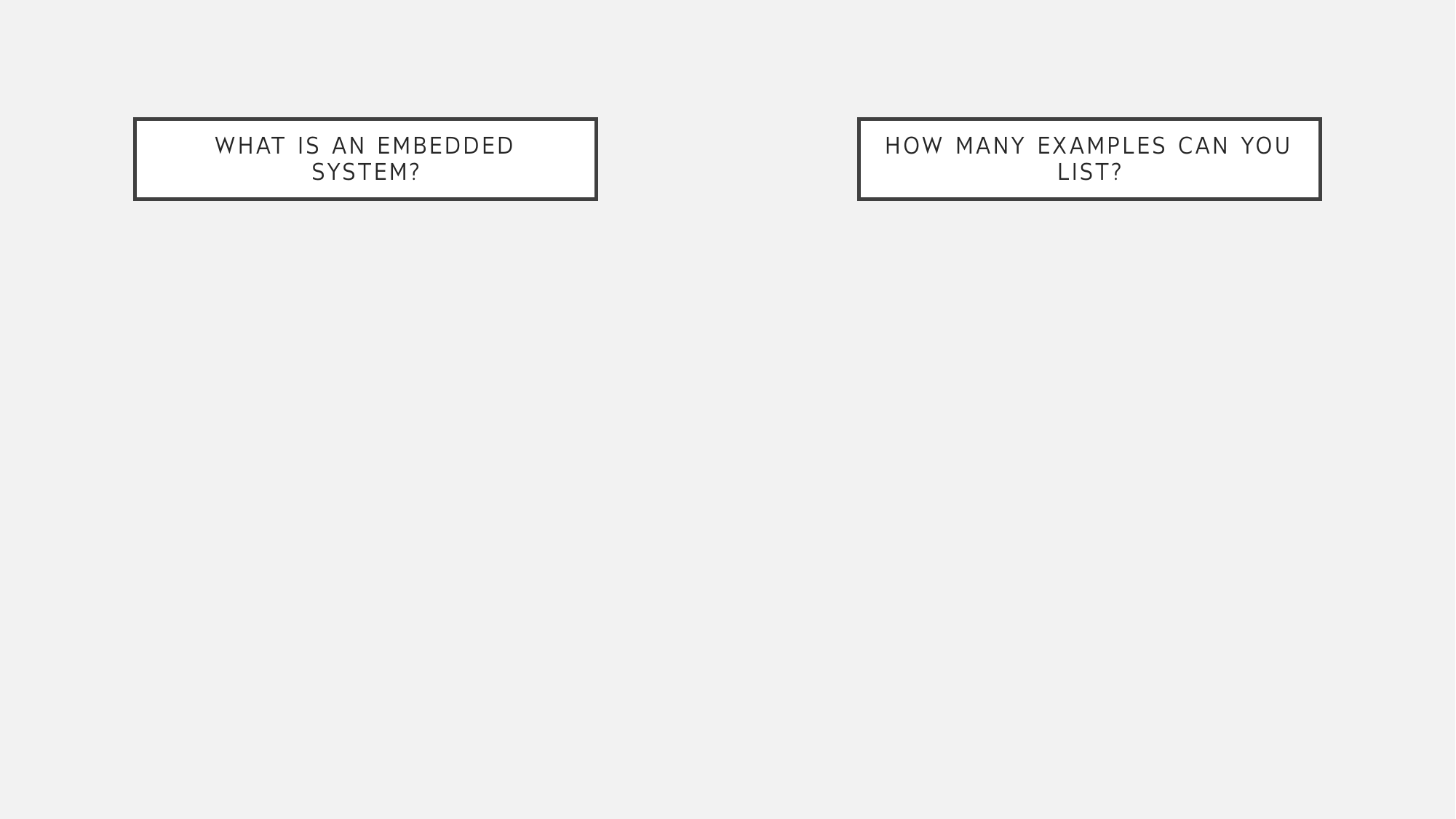

How many examples can you list?
# What is an embedded System?